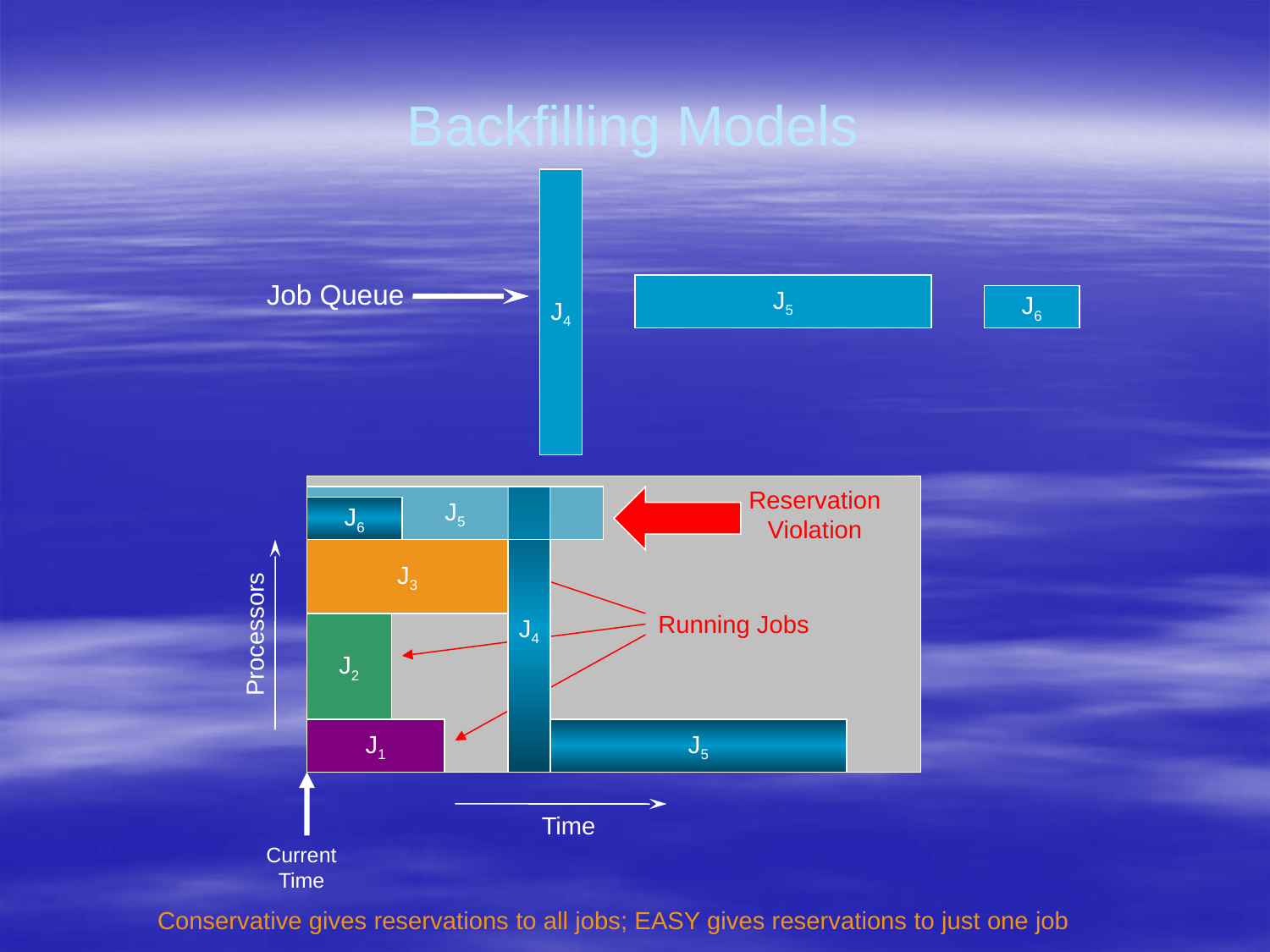

# Backfilling Models
J4
Job Queue
J5
J6

Reservation Violation
J5
J4

J6

J3

Running Jobs

Processors
J2
J1
J5

Time
Current Time
Conservative gives reservations to all jobs; EASY gives reservations to just one job